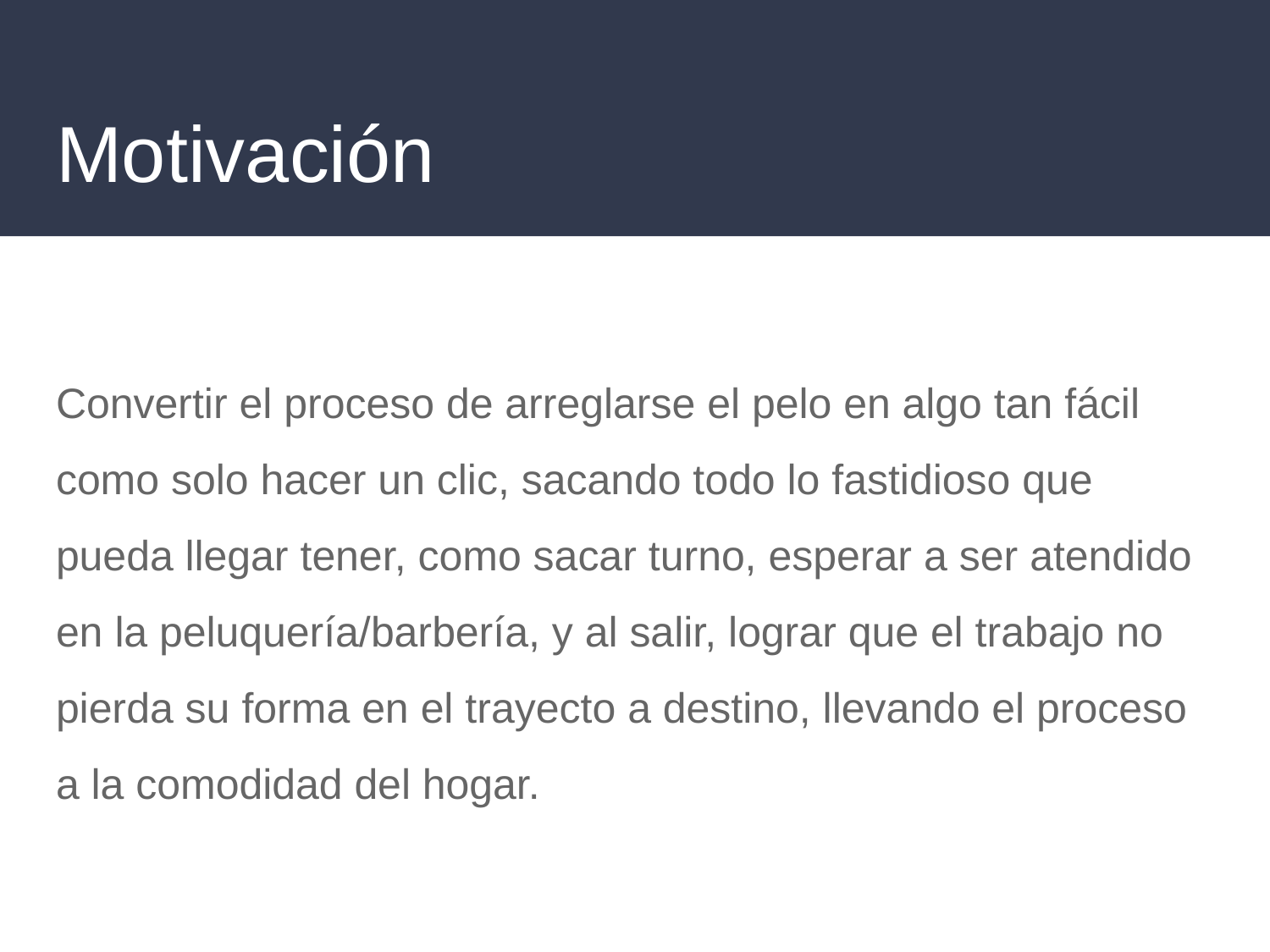

# Motivación
Convertir el proceso de arreglarse el pelo en algo tan fácil como solo hacer un clic, sacando todo lo fastidioso que pueda llegar tener, como sacar turno, esperar a ser atendido en la peluquería/barbería, y al salir, lograr que el trabajo no pierda su forma en el trayecto a destino, llevando el proceso a la comodidad del hogar.